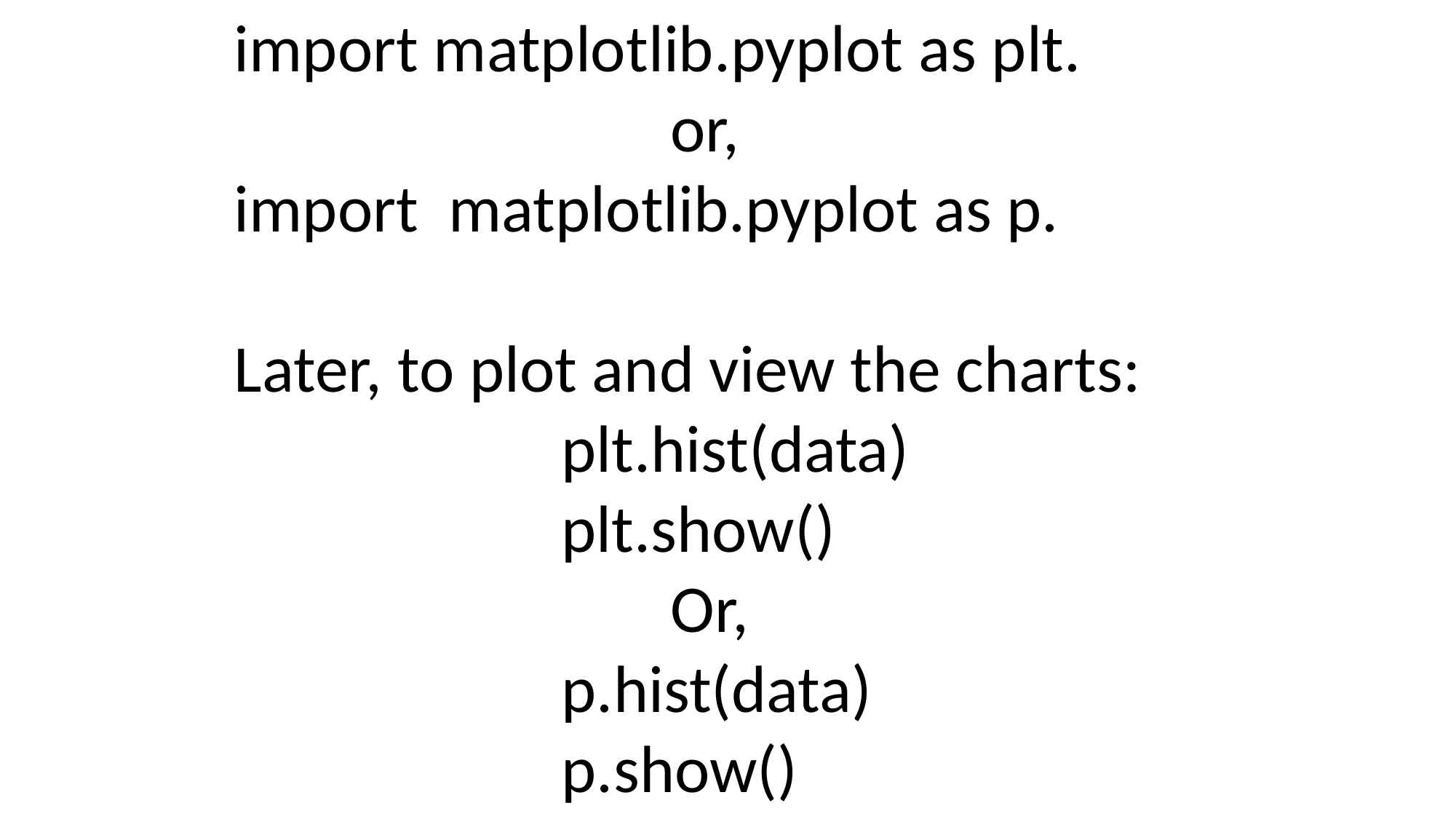

import matplotlib.pyplot as plt.
or,
import  matplotlib.pyplot as p.

Later, to plot and view the charts:
			plt.hist(data)
			plt.show()
				Or,
			p.hist(data)
			p.show()